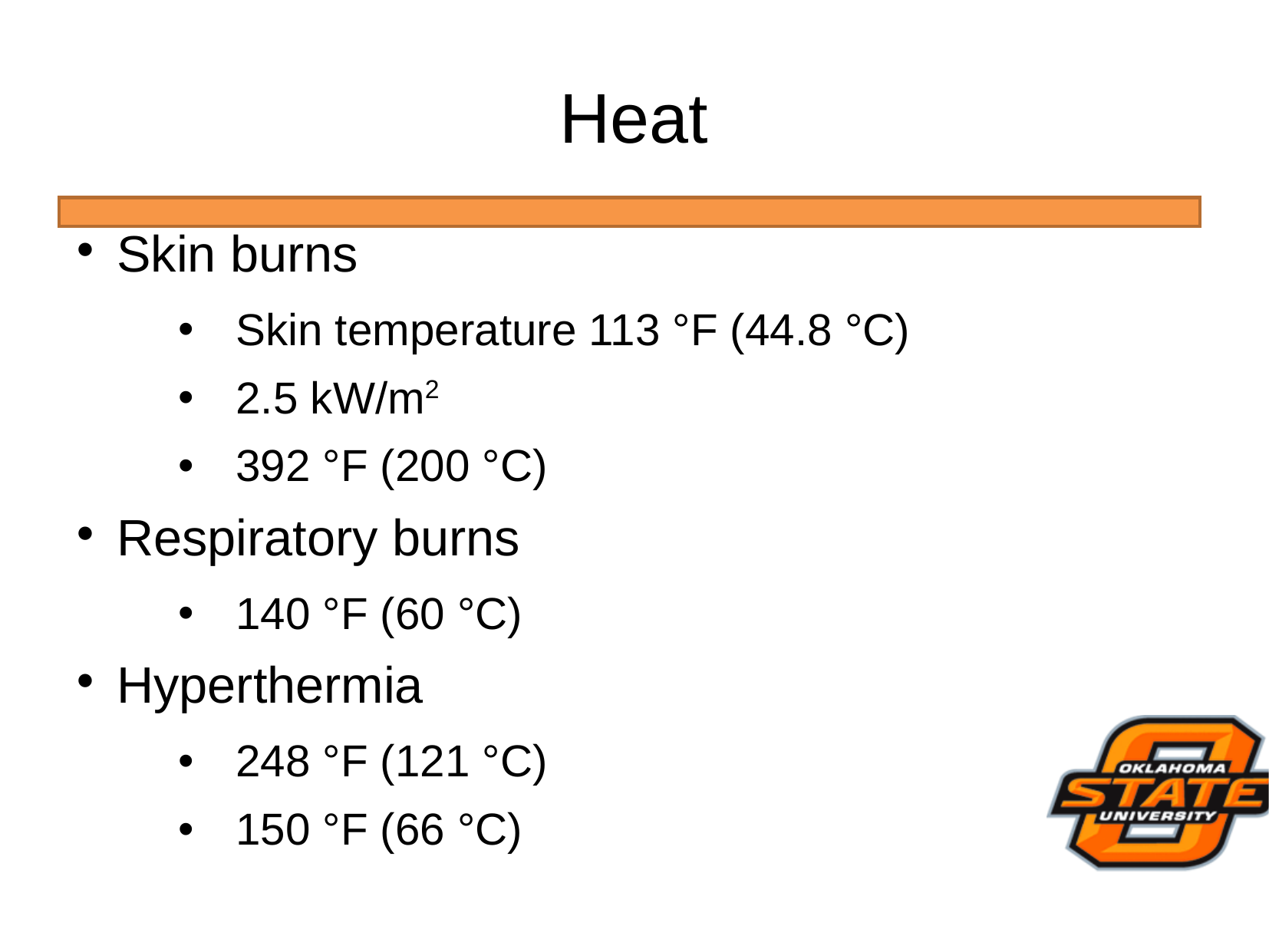

Heat
Skin burns
Skin temperature 113 °F (44.8 °C)
2.5 kW/m2
392 °F (200 °C)
Respiratory burns
140 °F (60 °C)
Hyperthermia
248 °F (121 °C)
150 °F (66 °C)